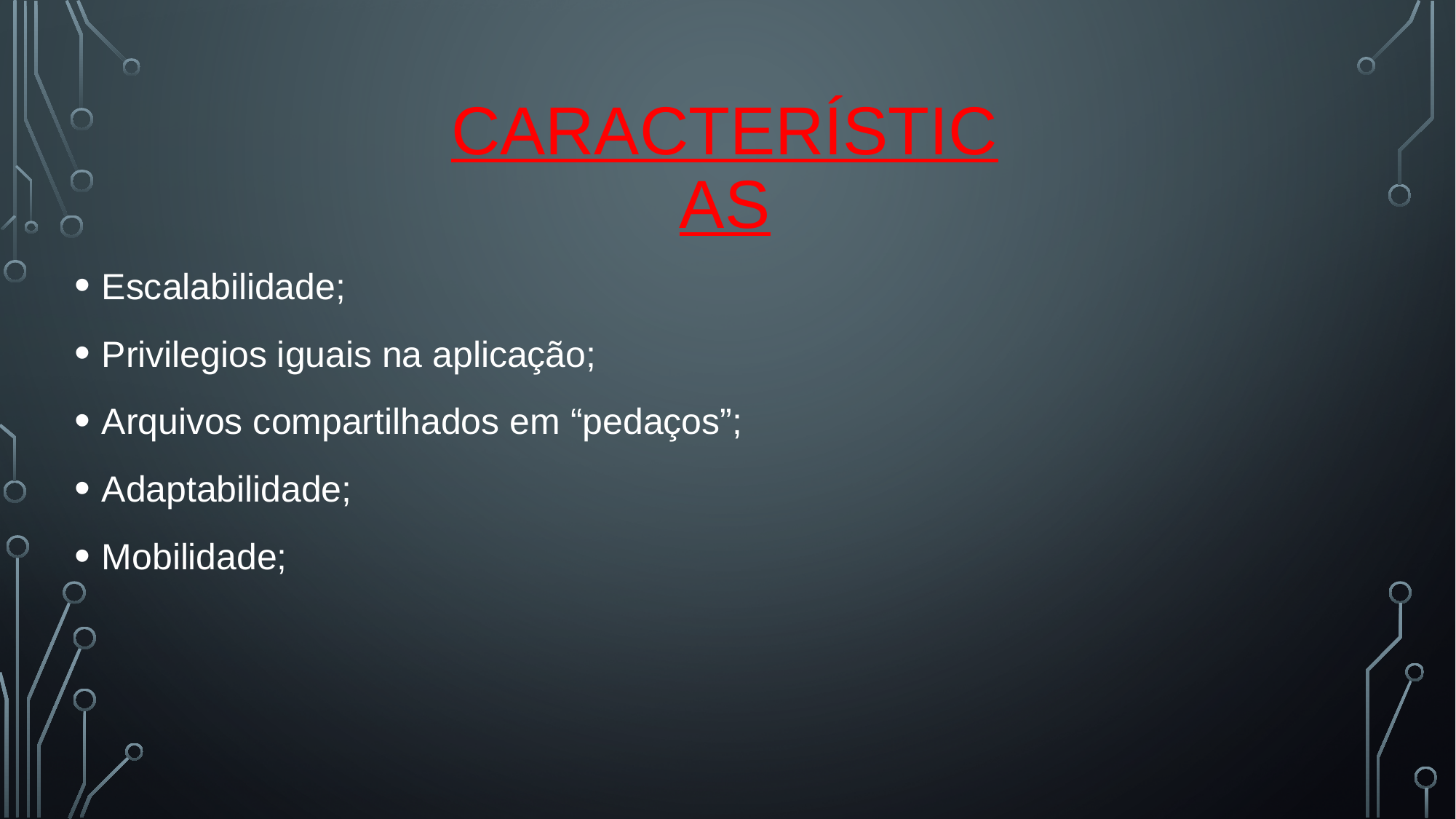

# Características
Escalabilidade;
Privilegios iguais na aplicação;
Arquivos compartilhados em “pedaços”;
Adaptabilidade;
Mobilidade;